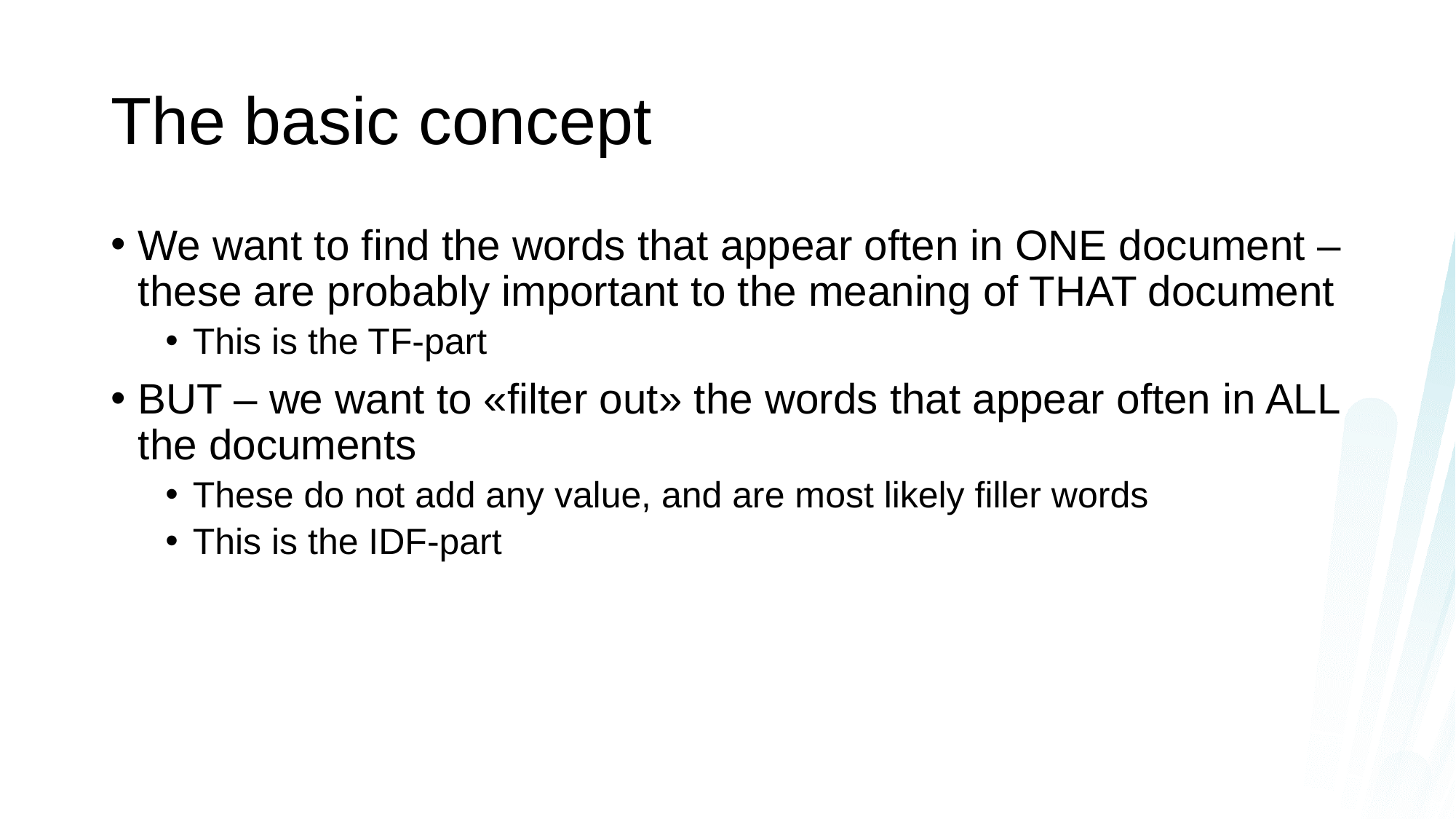

# The basic concept
We want to find the words that appear often in ONE document – these are probably important to the meaning of THAT document
This is the TF-part
BUT – we want to «filter out» the words that appear often in ALL the documents
These do not add any value, and are most likely filler words
This is the IDF-part